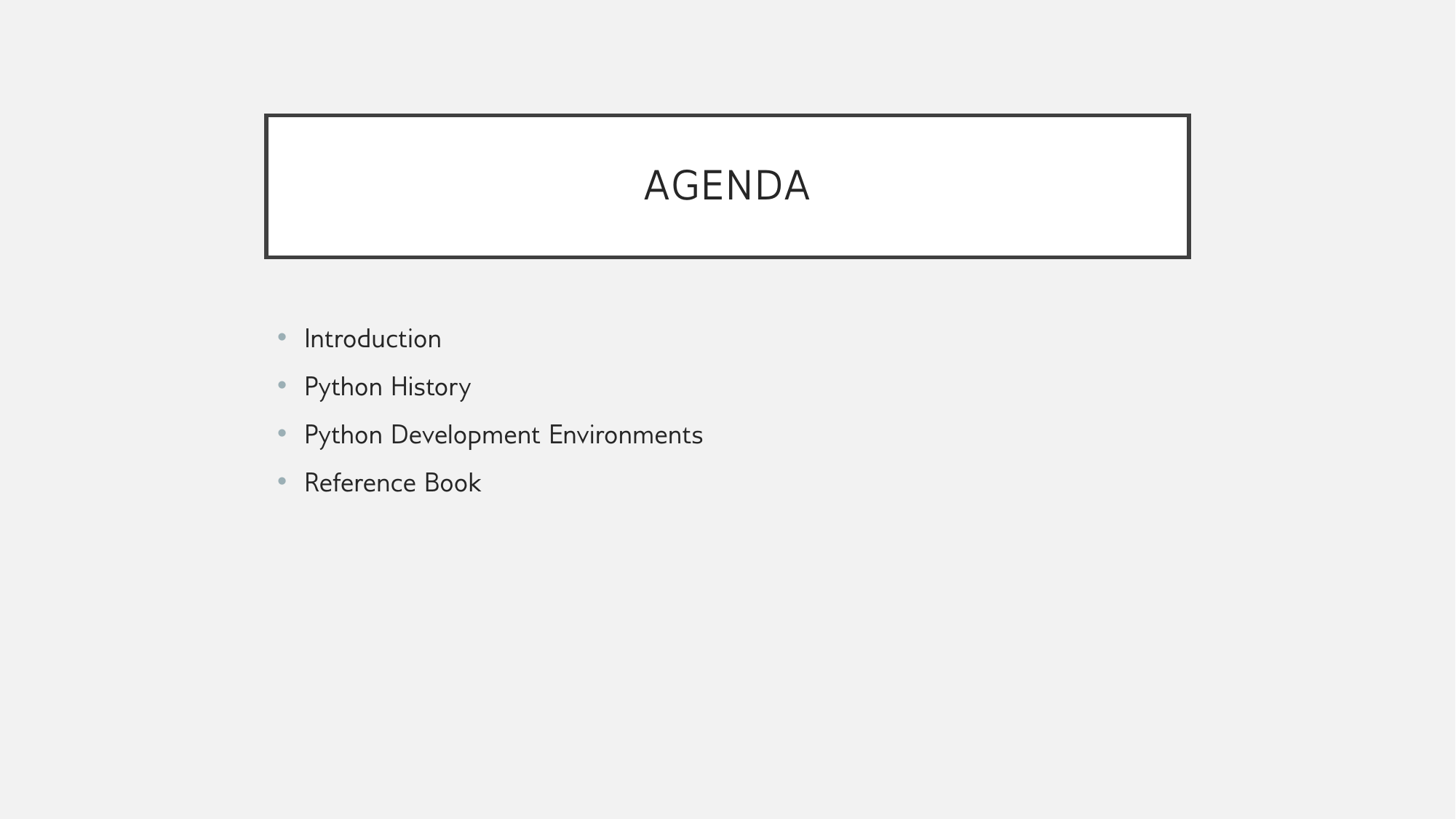

# Agenda
Introduction
Python History
Python Development Environments
Reference Book